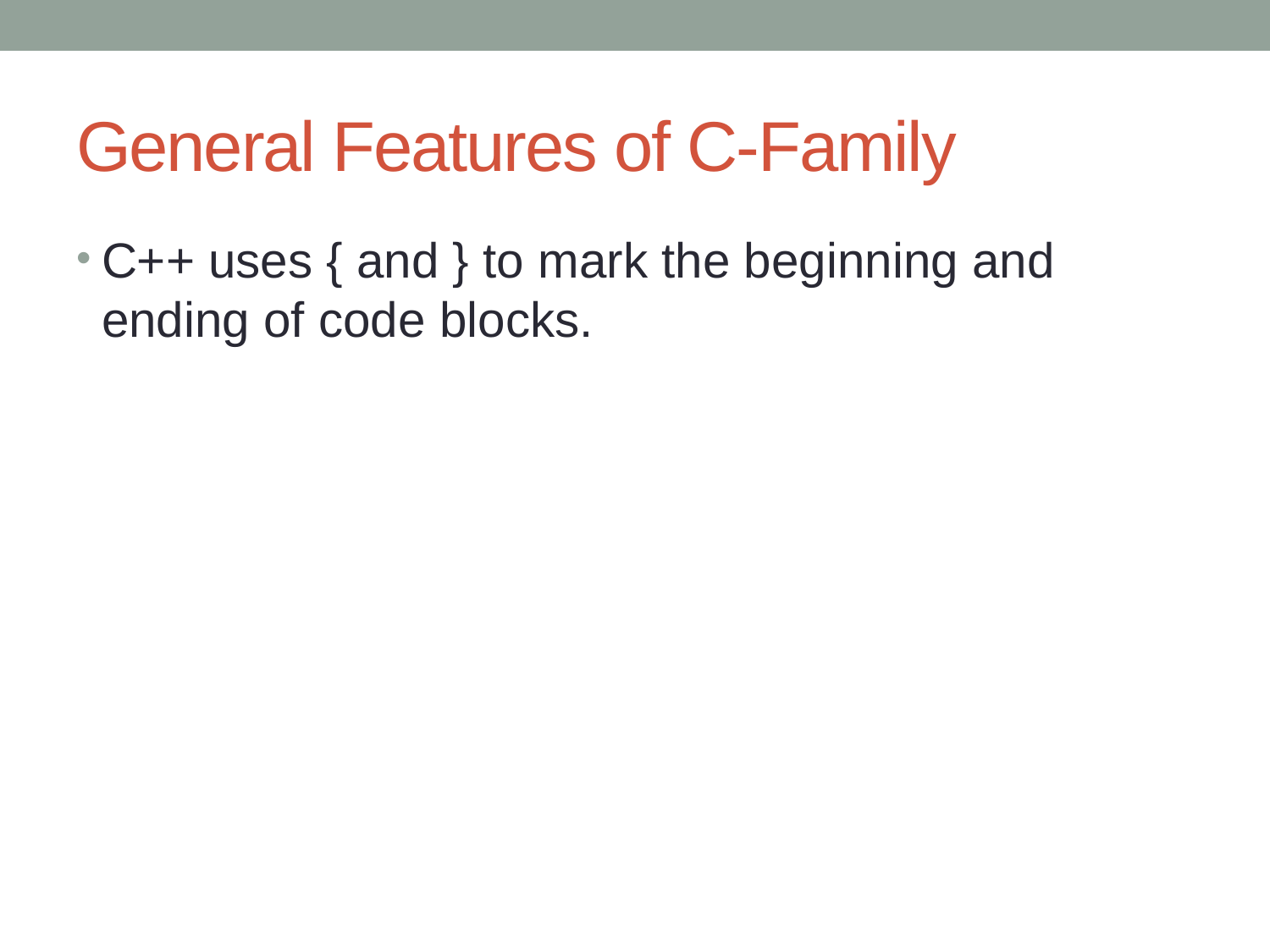

# General Features of C-Family
C++ uses { and } to mark the beginning and ending of code blocks.